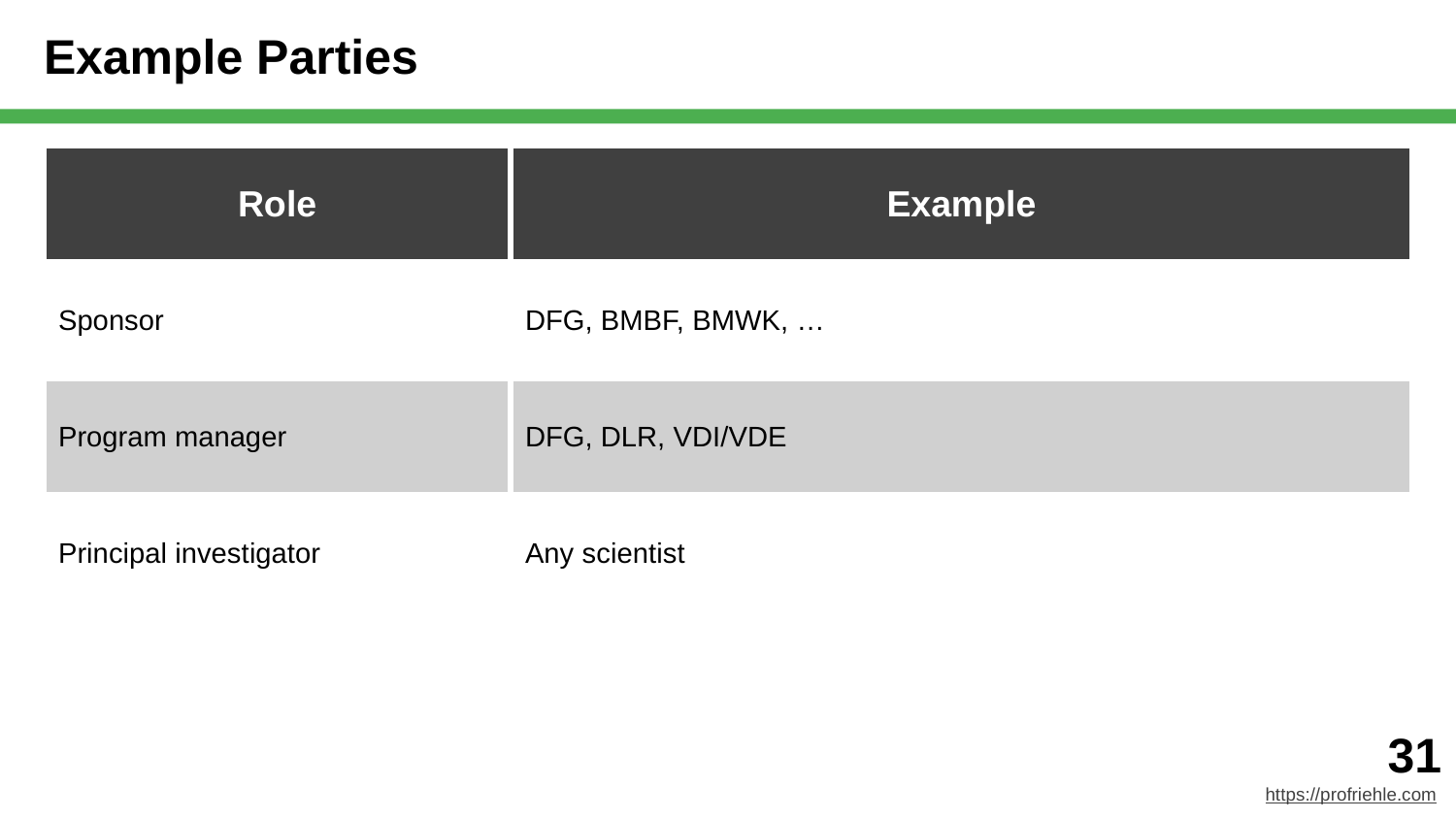

# Example Parties
| Role | Example |
| --- | --- |
| Sponsor | DFG, BMBF, BMWK, … |
| Program manager | DFG, DLR, VDI/VDE |
| Principal investigator | Any scientist |
31
https://profriehle.com